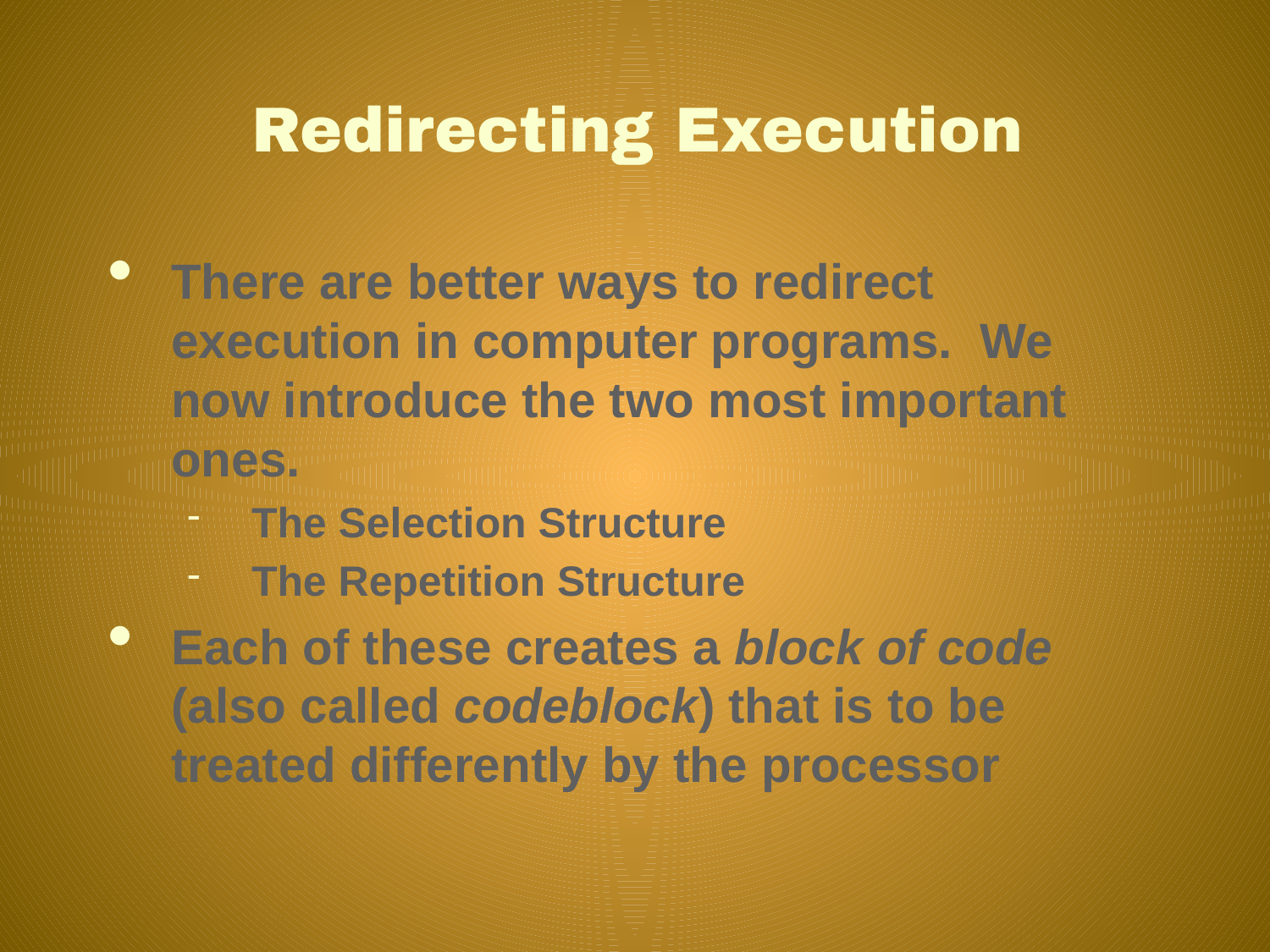

# Redirecting Execution
There are better ways to redirect execution in computer programs.  We now introduce the two most important ones.
The Selection Structure
The Repetition Structure
Each of these creates a block of code (also called codeblock) that is to be treated differently by the processor